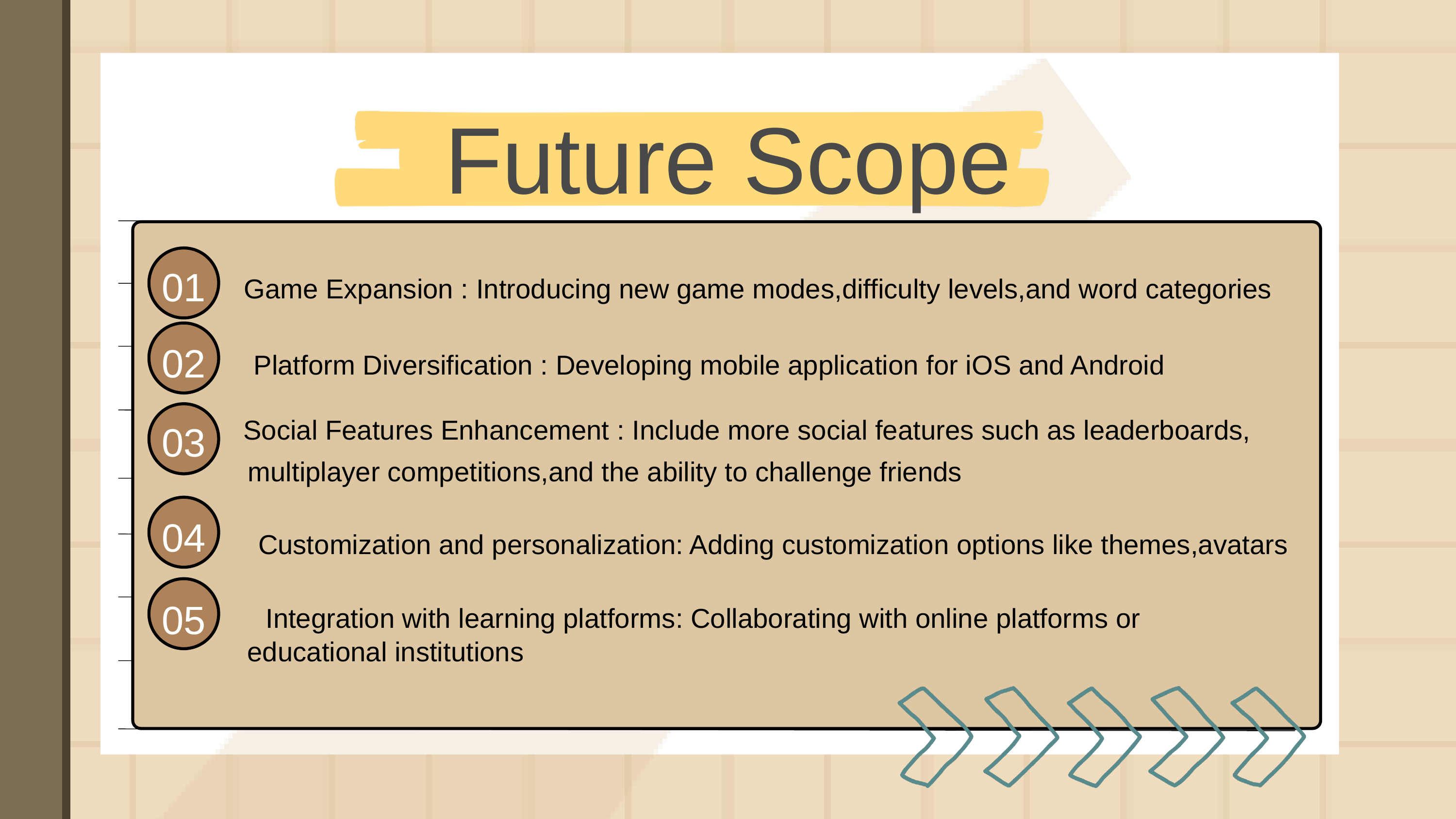

Future Scope

Game Expansion : Introducing new game modes,difficulty levels,and word categories
01

Platform Diversification : Developing mobile application for iOS and Android
02

Task Name

Social Features Enhancement : Include more social features such as leaderboards,

03
multiplayer competitions,and the ability to challenge friends

04
Customization and personalization: Adding customization options like themes,avatars

Task Name

Integration with learning platforms: Collaborating with online platforms or

05
educational institutions